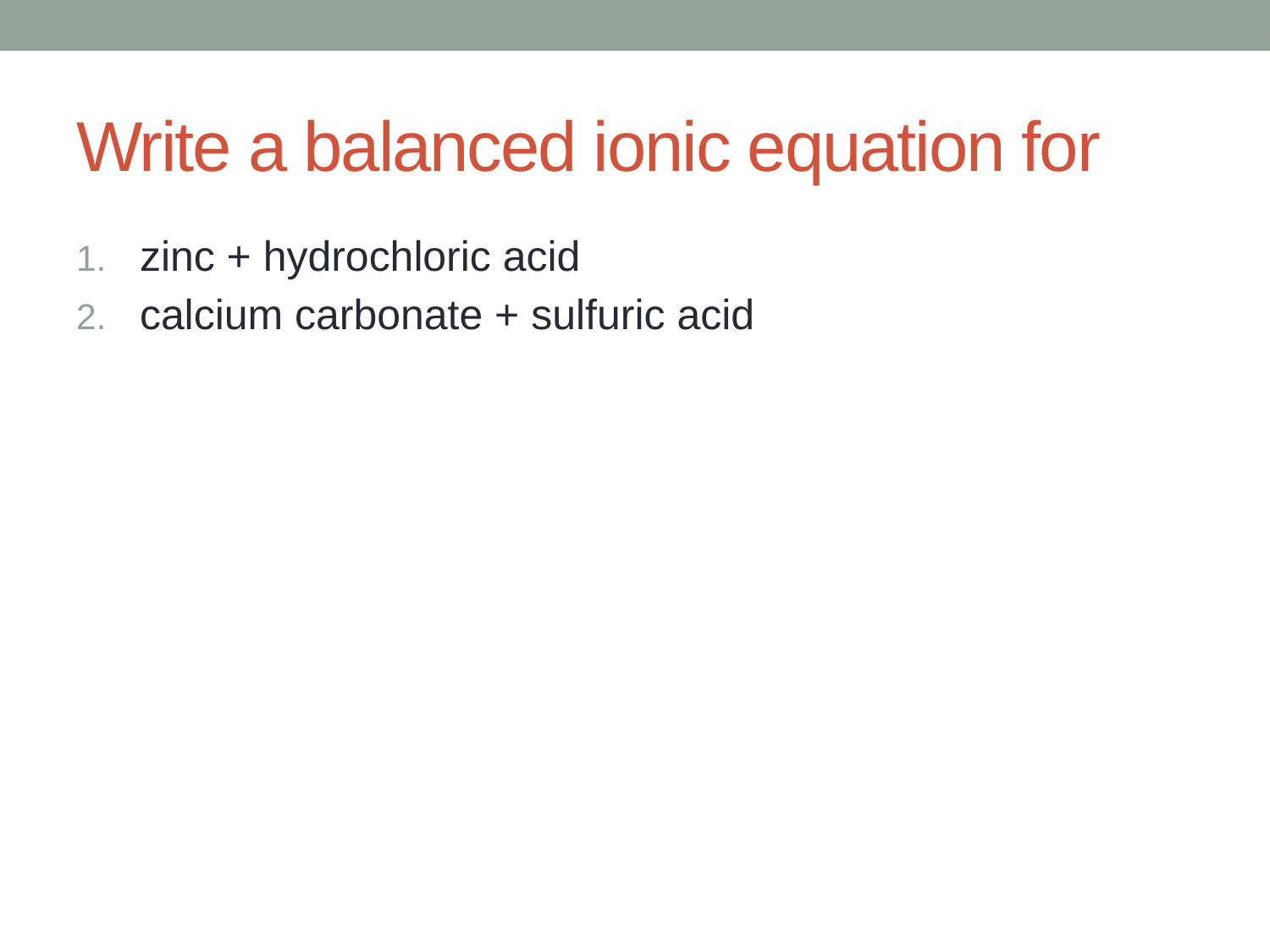

# Write a balanced ionic equation for
zinc + hydrochloric acid
calcium carbonate + sulfuric acid